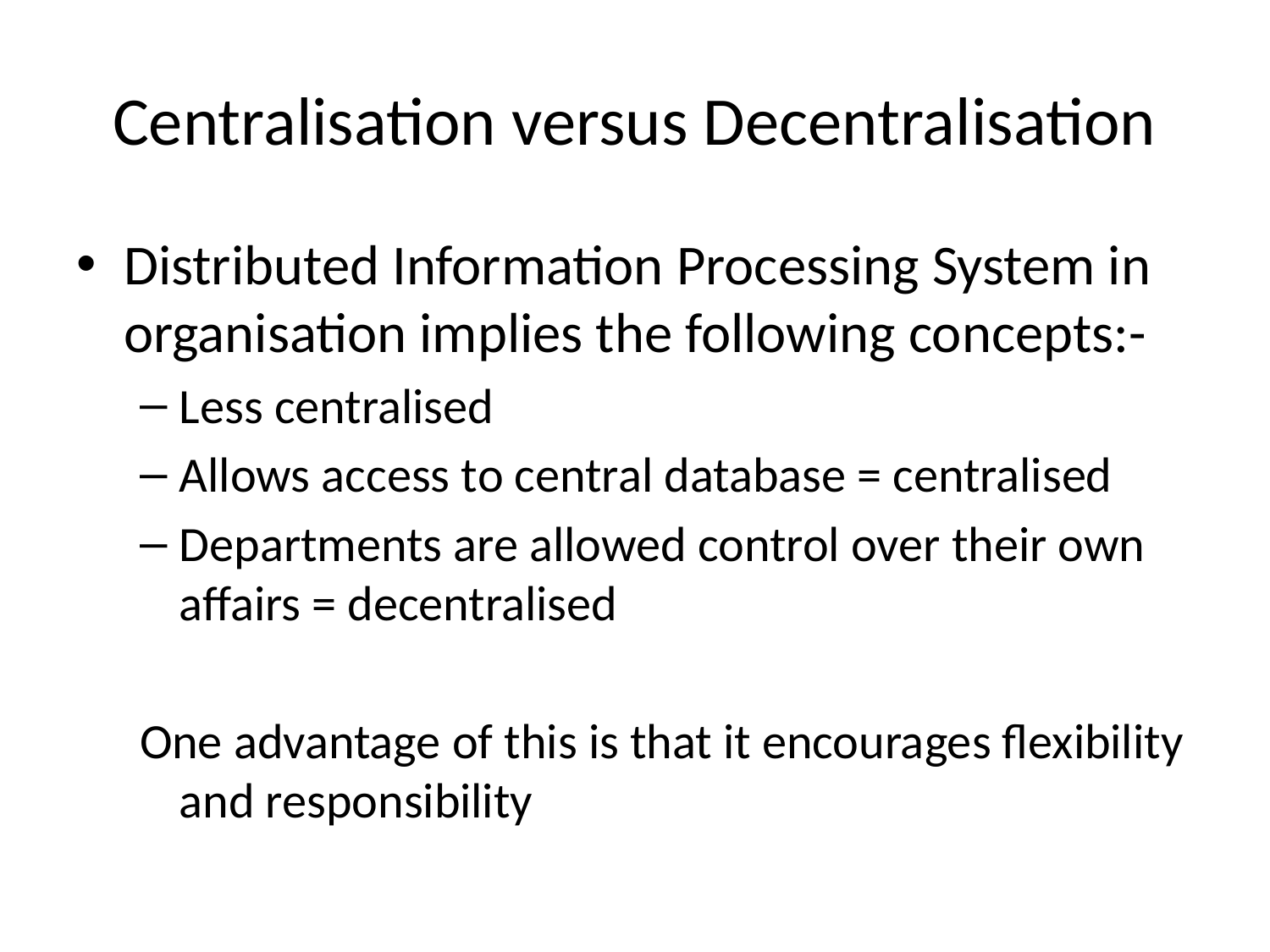

# Centralisation versus Decentralisation
Distributed Information Processing System in organisation implies the following concepts:-
Less centralised
Allows access to central database = centralised
Departments are allowed control over their own affairs = decentralised

One advantage of this is that it encourages flexibility and responsibility